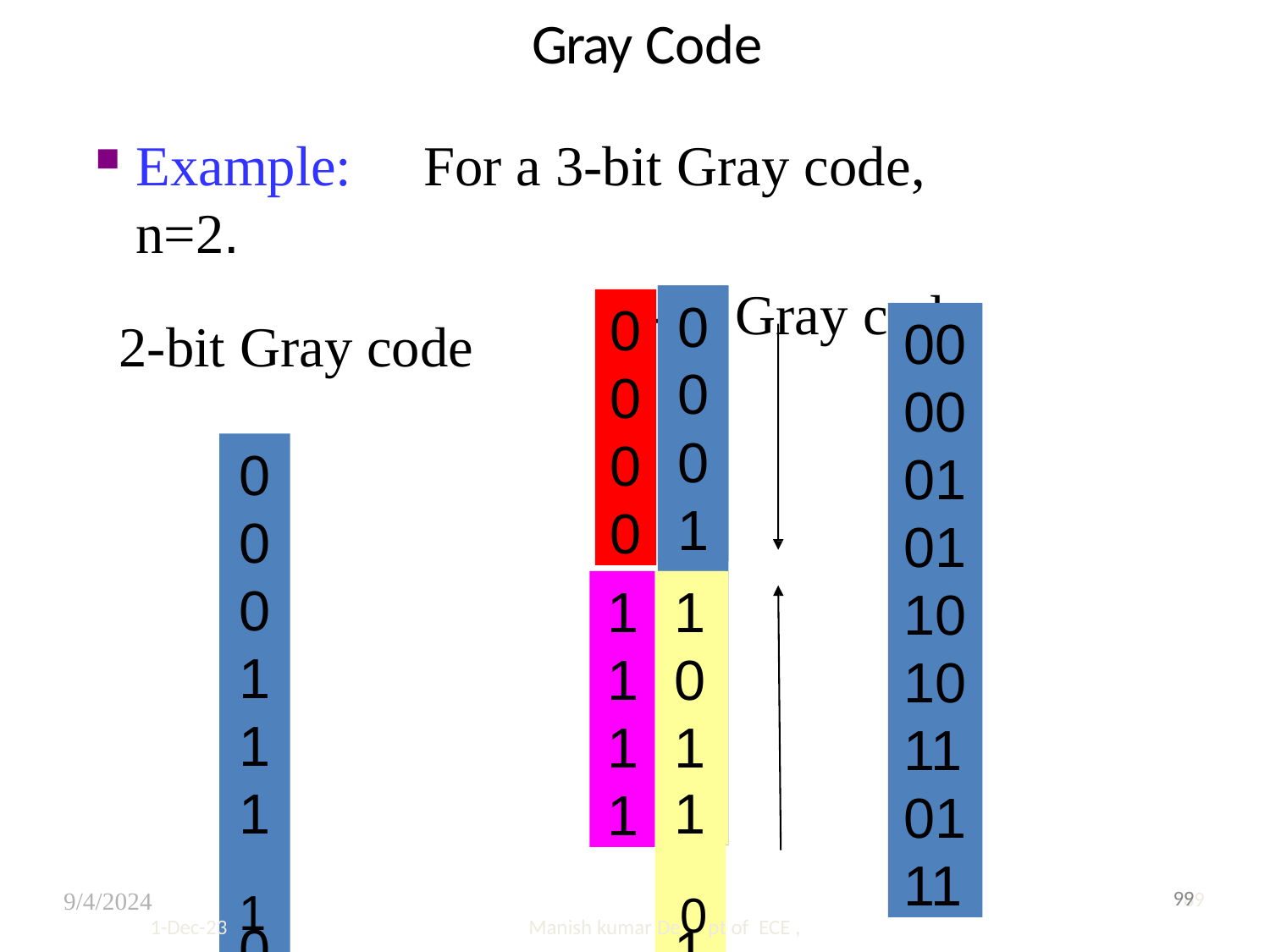

# Gray Code
Example:	For a 3-bit Gray code, n=2.
3-bit Gray code

0
0
0
1
0
0
0
0
00
00
01
01
10
10
11
01
11
2-bit Gray code

0
0
0
1
1
1
1
1
1
0
1
1
1
1

1
0
1
1

1-Dec-23 1
Manish kumar De0pt of ECE , SNIST
89
9/4/2024
99
0
1